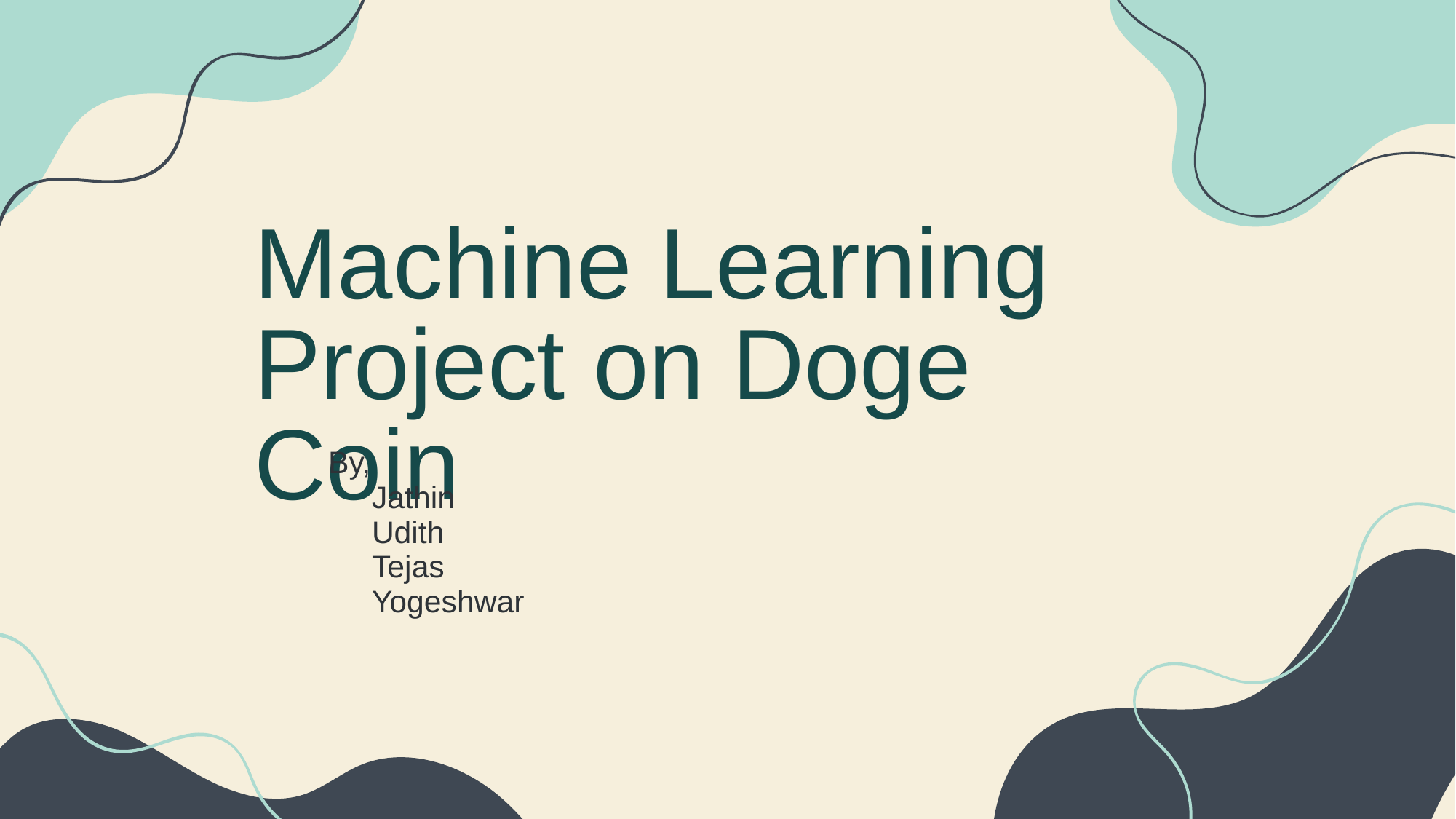

# Machine Learning Project on Doge Coin
By,
     Jathin
     Udith
     Tejas
     Yogeshwar